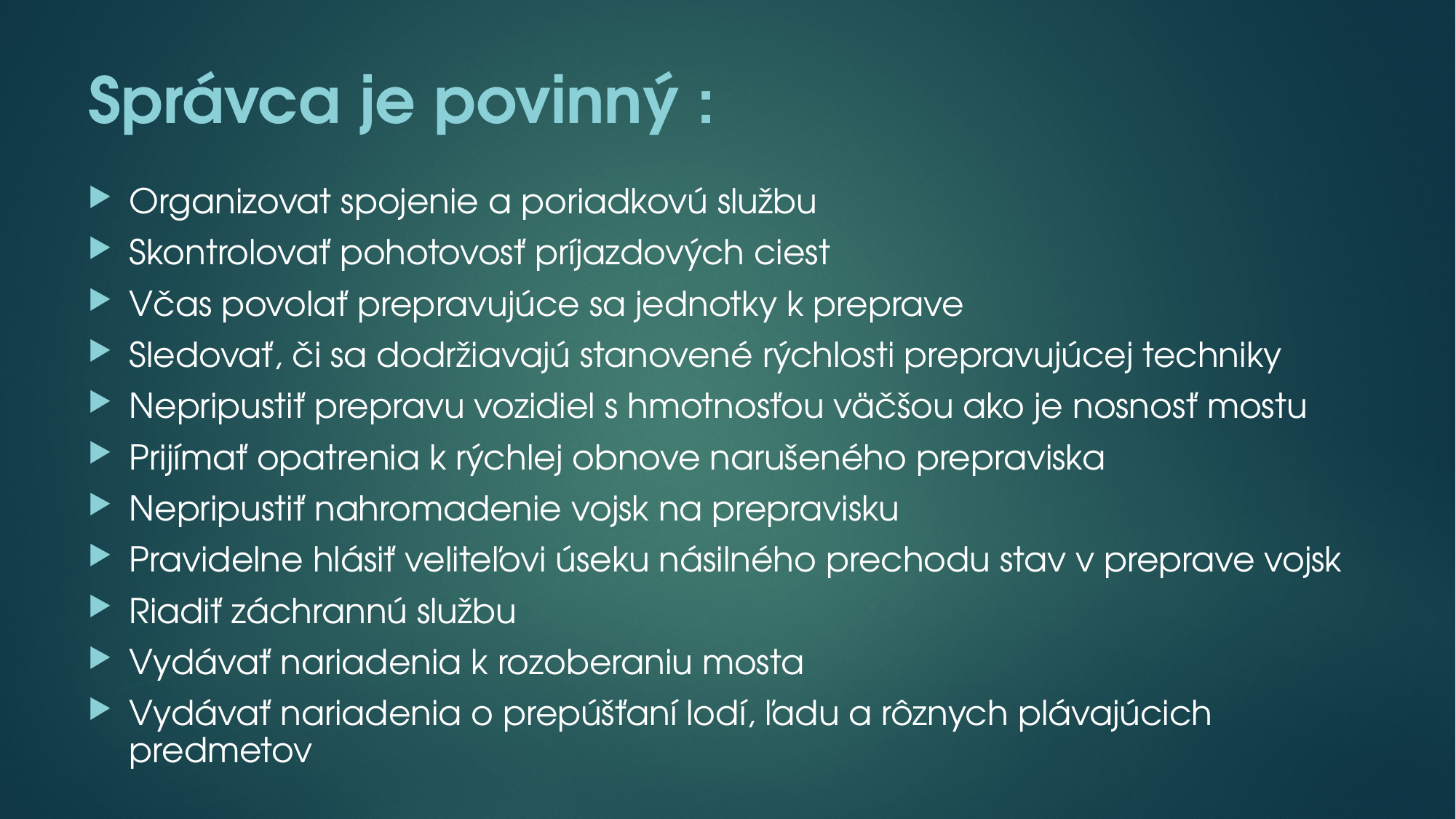

# Správca je povinný :
Organizovat spojenie a poriadkovú službu
Skontrolovať pohotovosť príjazdových ciest
Včas povolať prepravujúce sa jednotky k preprave
Sledovať, či sa dodržiavajú stanovené rýchlosti prepravujúcej techniky
Nepripustiť prepravu vozidiel s hmotnosťou väčšou ako je nosnosť mostu
Prijímať opatrenia k rýchlej obnove narušeného prepraviska
Nepripustiť nahromadenie vojsk na prepravisku
Pravidelne hlásiť veliteľovi úseku násilného prechodu stav v preprave vojsk
Riadiť záchrannú službu
Vydávať nariadenia k rozoberaniu mosta
Vydávať nariadenia o prepúšťaní lodí, ľadu a rôznych plávajúcich predmetov